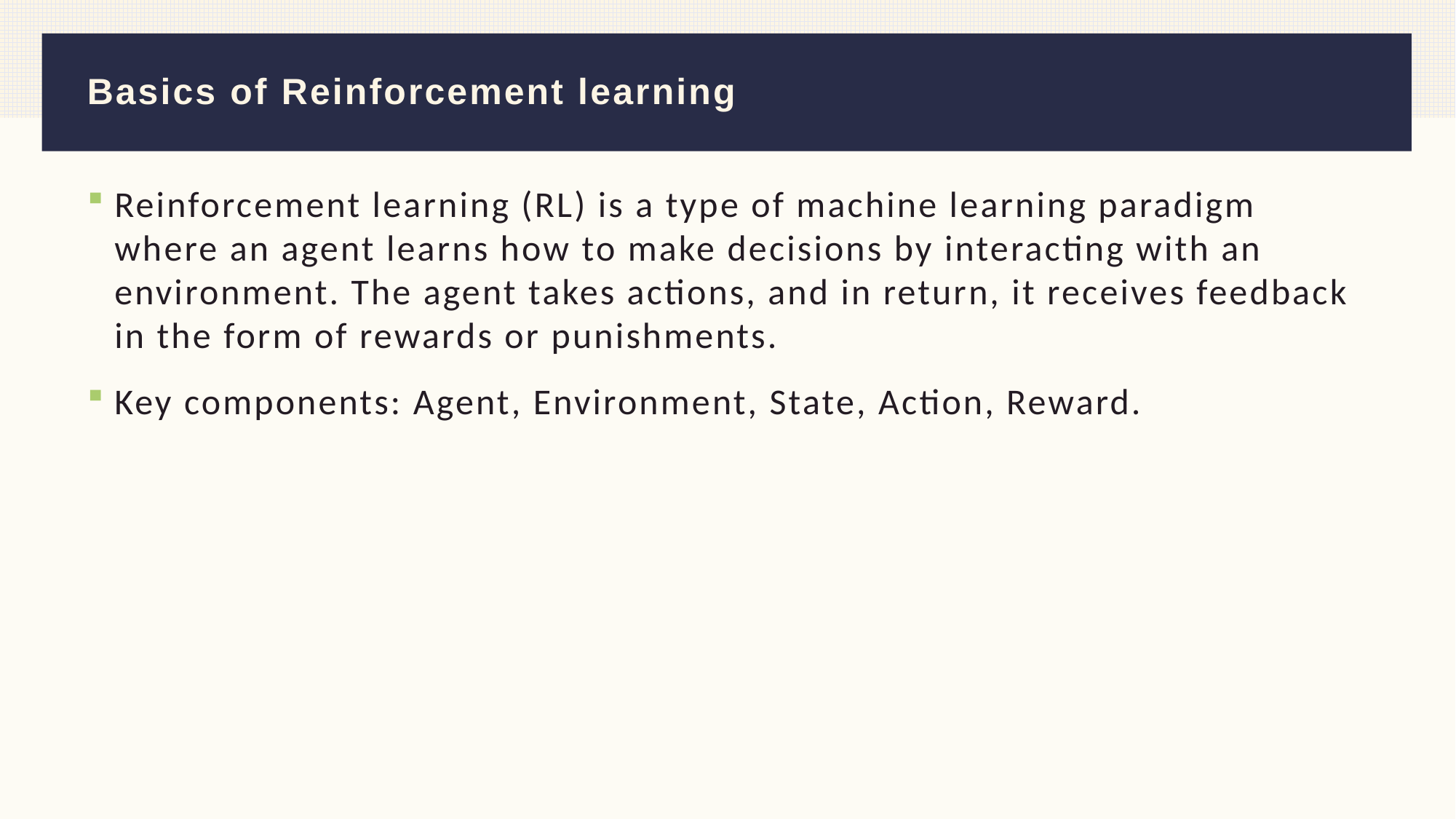

# Basics of Reinforcement learning
Reinforcement learning (RL) is a type of machine learning paradigm where an agent learns how to make decisions by interacting with an environment. The agent takes actions, and in return, it receives feedback in the form of rewards or punishments.
Key components: Agent, Environment, State, Action, Reward.